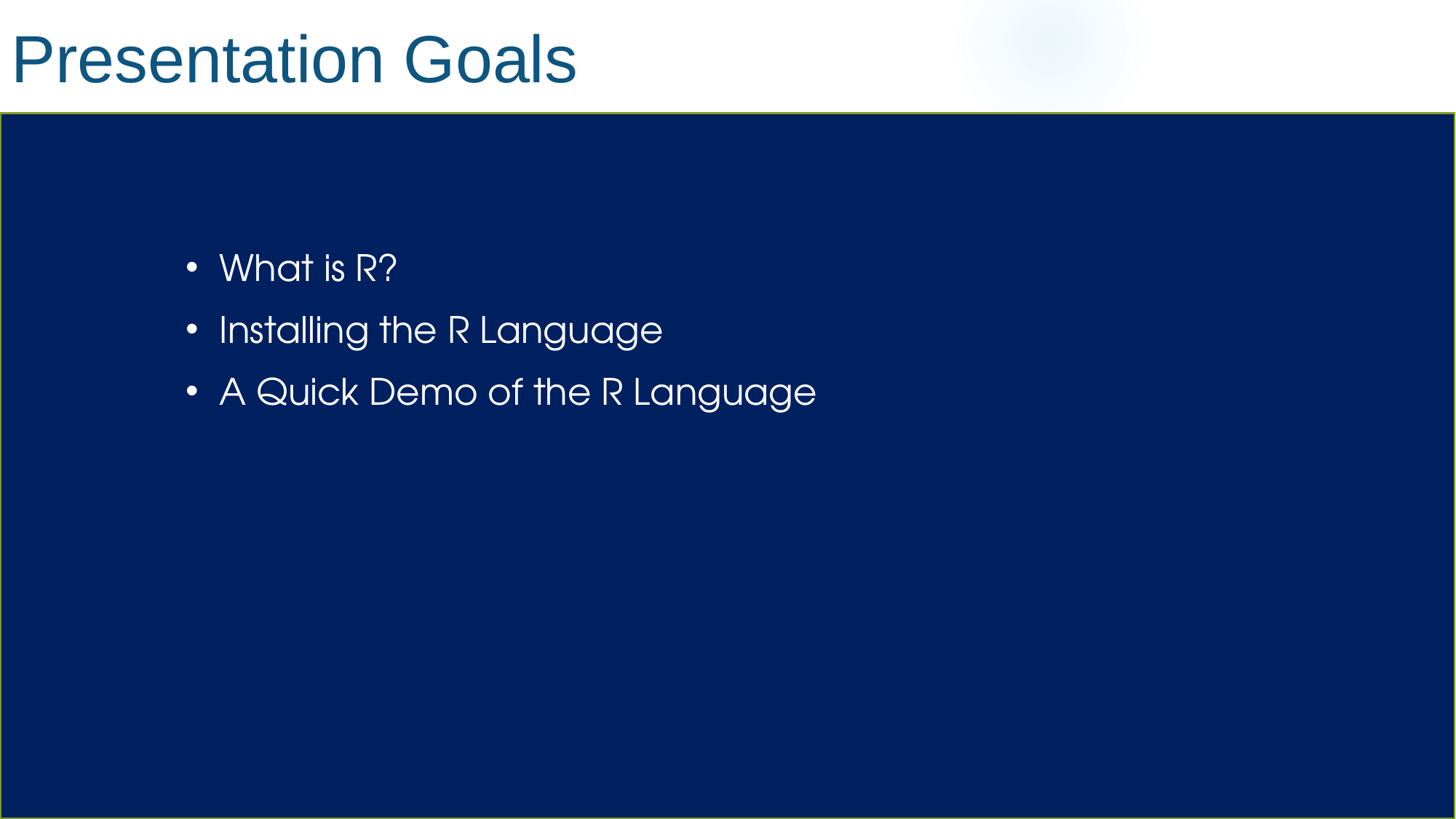

Presentation Goals

What is R?
Installing the R Language
A Quick Demo of the R Language